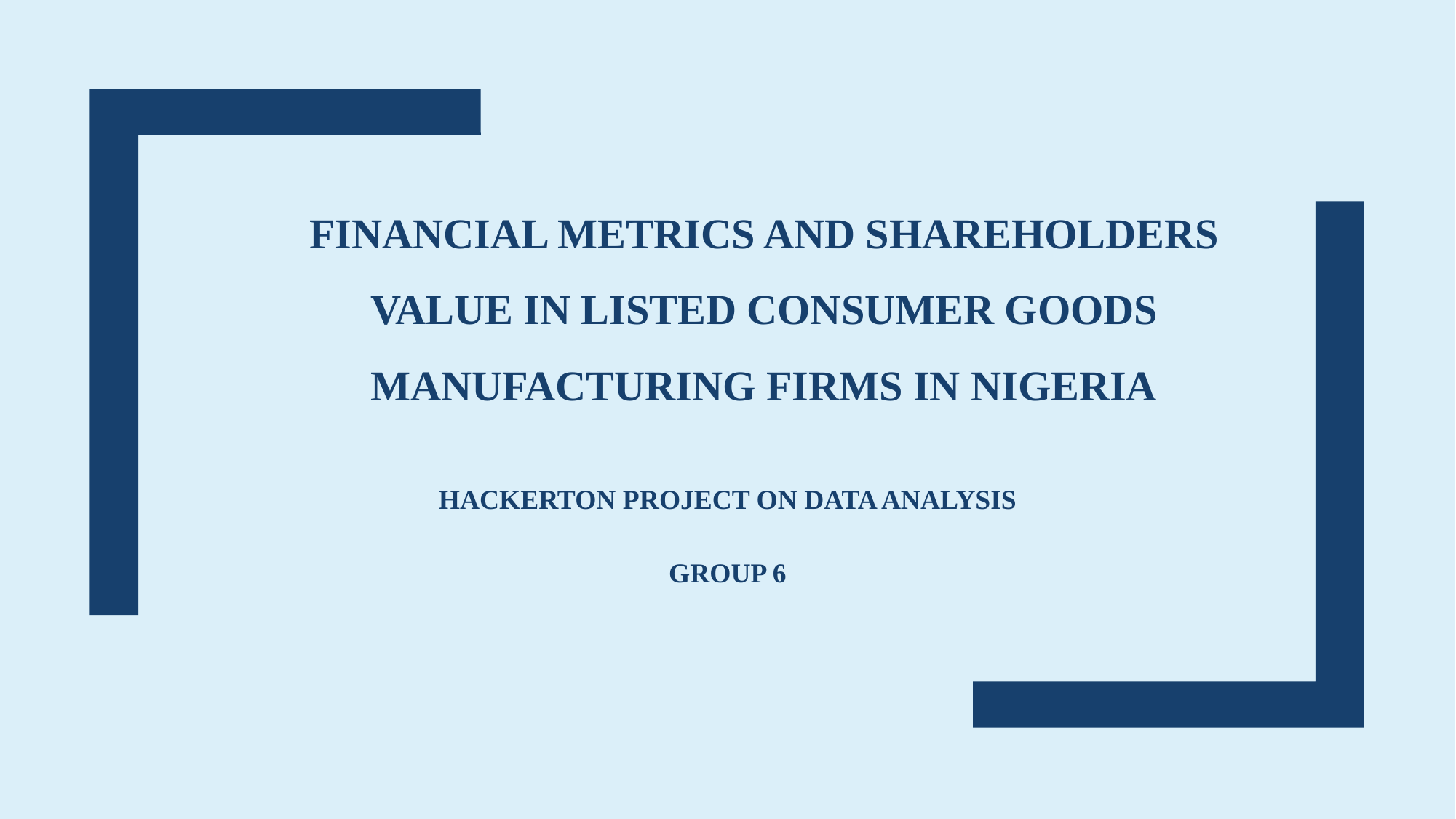

# FINANCIAL METRICS AND SHAREHOLDERS VALUE IN LISTED CONSUMER GOODS MANUFACTURING FIRMS IN NIGERIA
HACKERTON PROJECT ON DATA ANALYSIS
GROUP 6